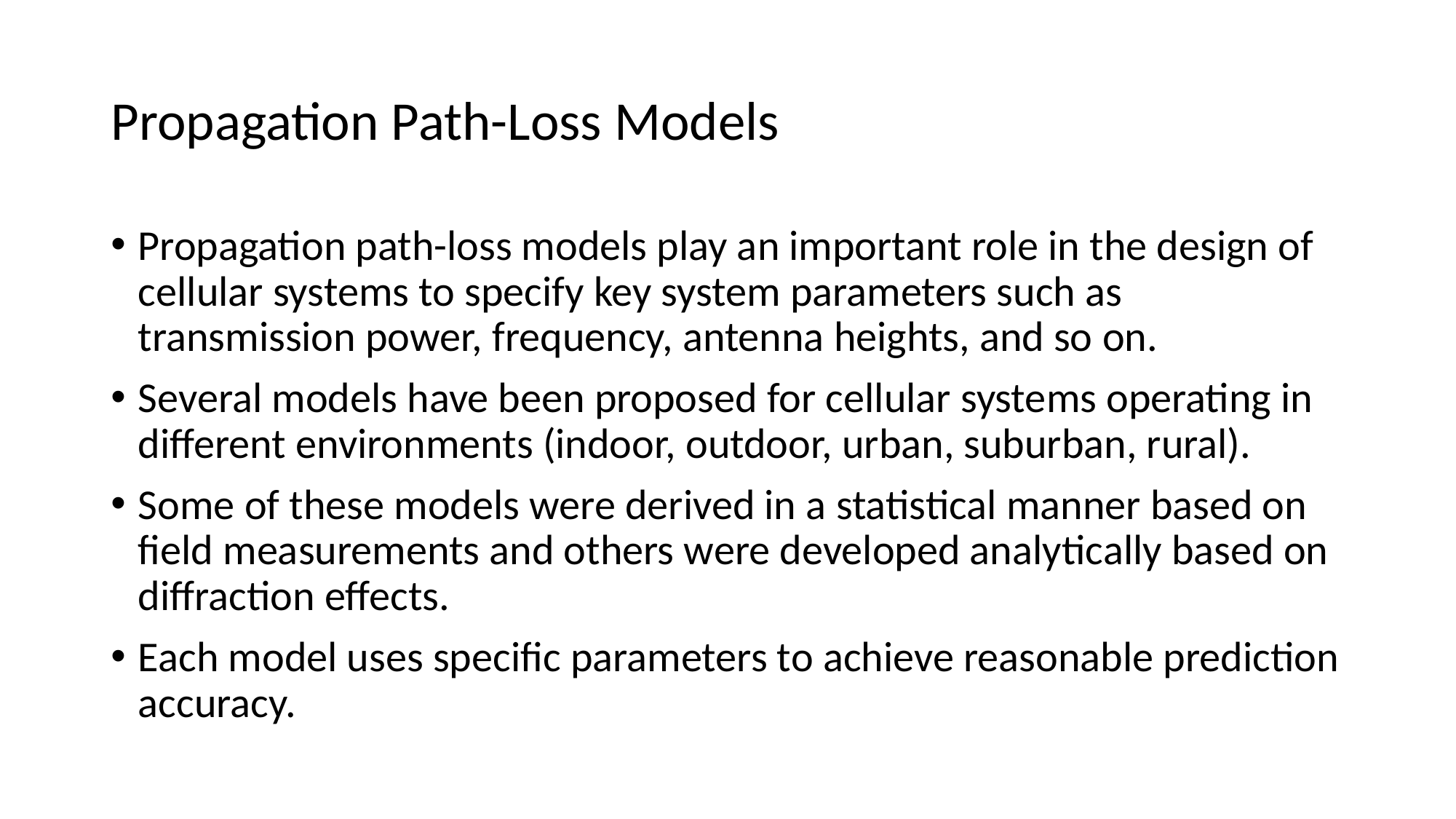

# Propagation Path-Loss Models
Propagation path-loss models play an important role in the design of cellular systems to specify key system parameters such as transmission power, frequency, antenna heights, and so on.
Several models have been proposed for cellular systems operating in different environments (indoor, outdoor, urban, suburban, rural).
Some of these models were derived in a statistical manner based on field measurements and others were developed analytically based on diffraction effects.
Each model uses specific parameters to achieve reasonable prediction accuracy.